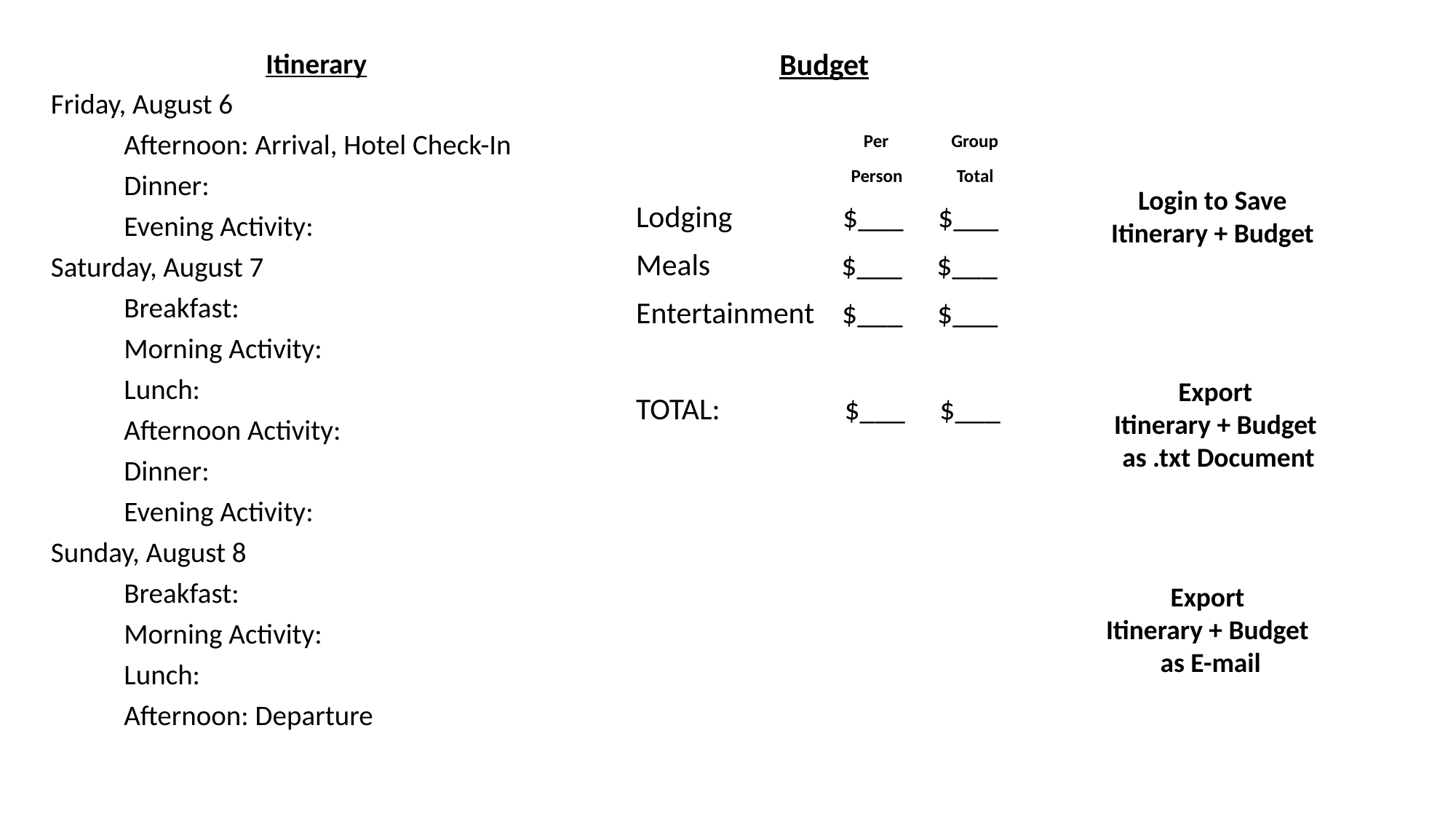

Itinerary
Friday, August 6
	Afternoon: Arrival, Hotel Check-In
	Dinner:
	Evening Activity:
Saturday, August 7
	Breakfast:
	Morning Activity:
	Lunch:
	Afternoon Activity:
	Dinner:
	Evening Activity:
Sunday, August 8
	Breakfast:
	Morning Activity:
	Lunch:
	Afternoon: Departure
Budget

                                                             Per               Group
                                                          Person             Total
    Lodging                $___     $___
    Meals                   $___     $___
    Entertainment    $___     $___

    TOTAL:                  $___     $___
Login to Save Itinerary + Budget
Export
Itinerary + Budget
as .txt Document
Export
Itinerary + Budget
as E-mail